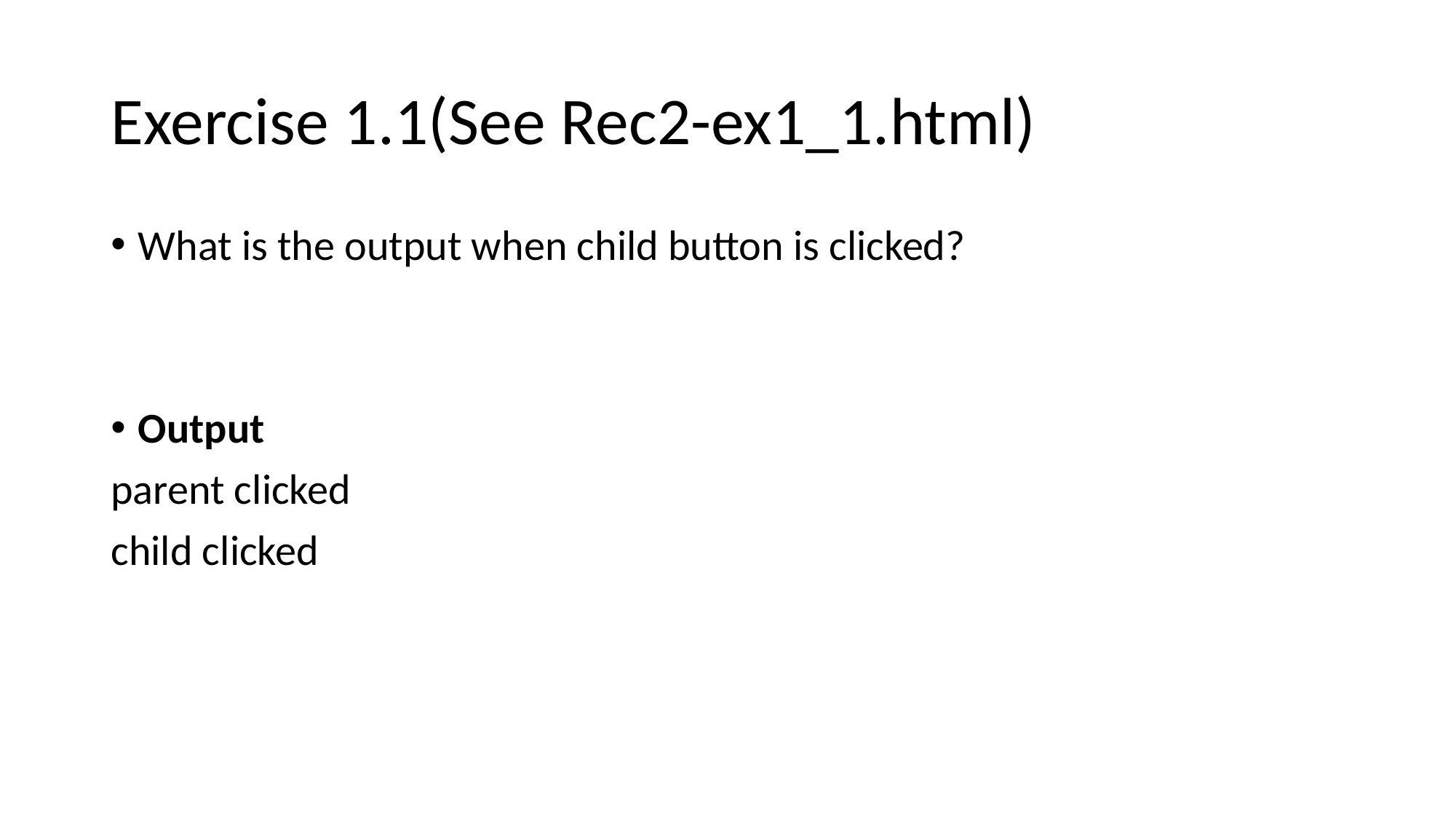

# Exercise 1.1(See Rec2-ex1_1.html)
What is the output when child button is clicked?

Output
parent clicked
child clicked